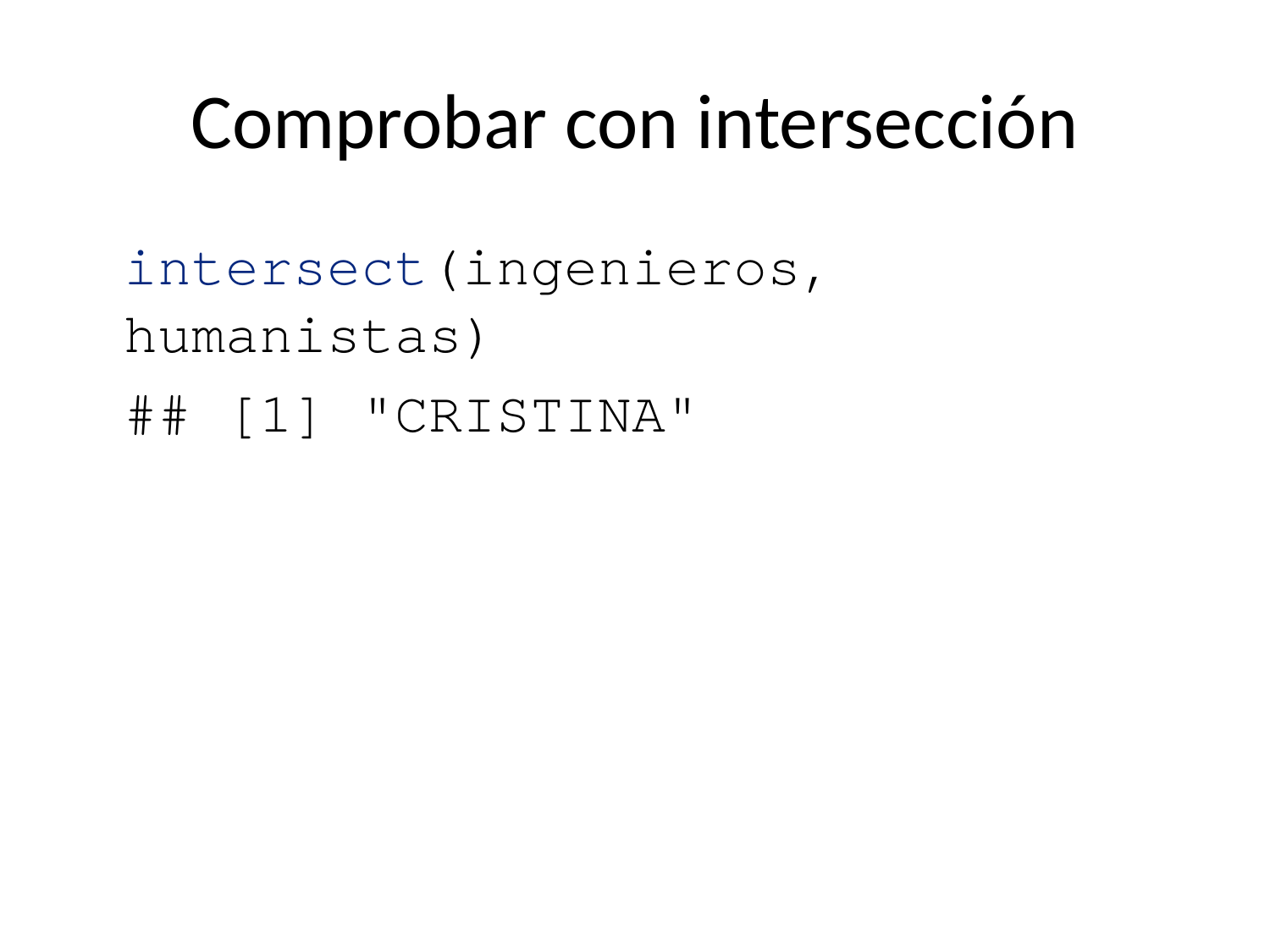

# Comprobar con intersección
intersect(ingenieros, humanistas)
## [1] "CRISTINA"